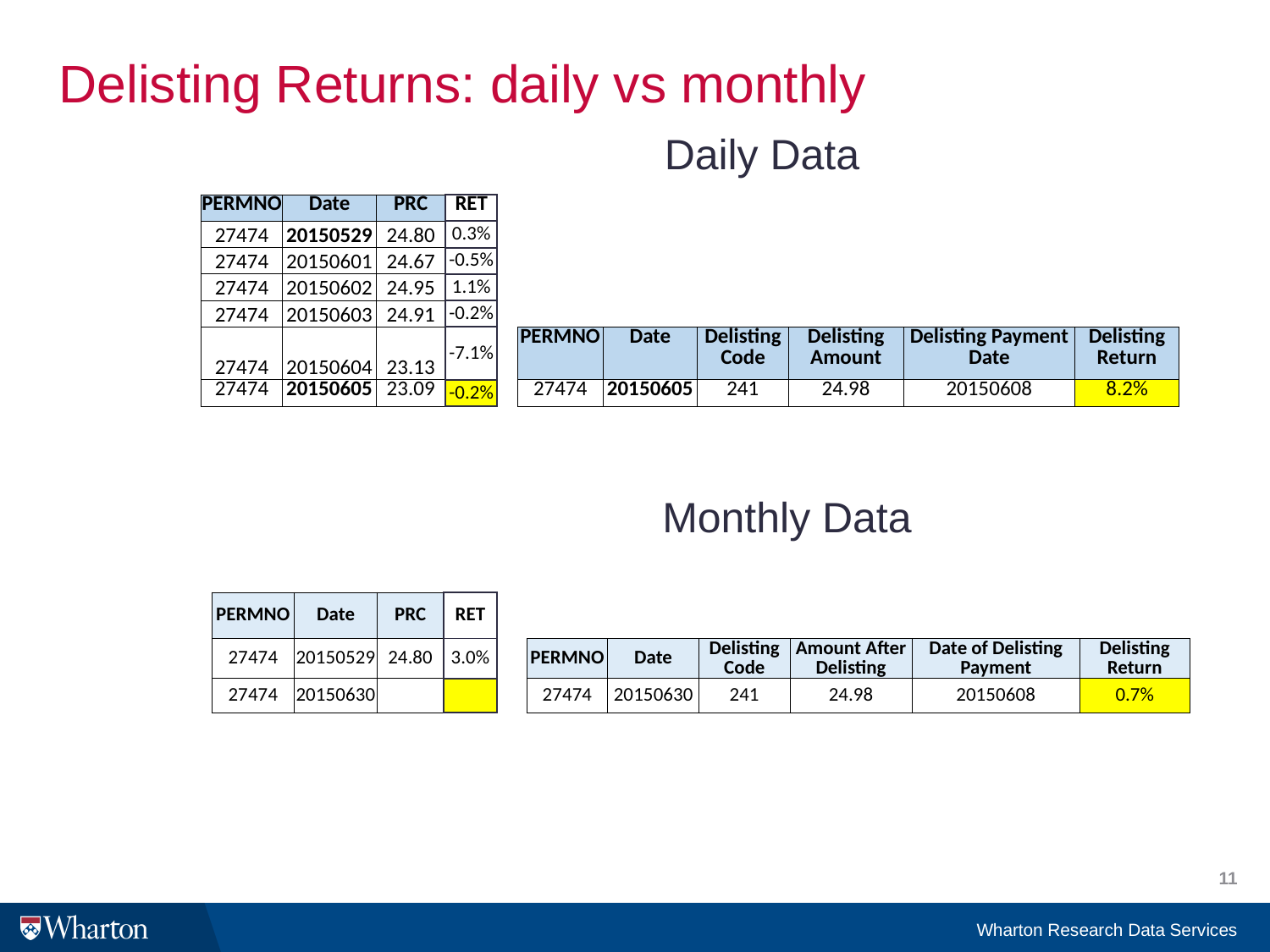

# Delisting Returns: daily vs monthly
Daily Data
| PERMNO | Date | PRC | RET |  |  |  |  |  |  |  |
| --- | --- | --- | --- | --- | --- | --- | --- | --- | --- | --- |
| 27474 | 20150529 | 24.80 | 0.3% |  |  |  |  |  |  |  |
| 27474 | 20150601 | 24.67 | -0.5% |  |  |  |  |  |  |  |
| 27474 | 20150602 | 24.95 | 1.1% |  |  |  |  |  |  |  |
| 27474 | 20150603 | 24.91 | -0.2% |  |  |  |  |  |  |  |
| 27474 | 20150604 | 23.13 | -7.1% |  | PERMNO | Date | Delisting Code | Delisting Amount | Delisting Payment Date | Delisting Return |
| 27474 | 20150605 | 23.09 | -0.2% |  | 27474 | 20150605 | 241 | 24.98 | 20150608 | 8.2% |
Monthly Data
| PERMNO | Date | PRC | RET |  |  |  |  |  |  |  |
| --- | --- | --- | --- | --- | --- | --- | --- | --- | --- | --- |
| 27474 | 20150529 | 24.80 | 3.0% |  | PERMNO | Date | Delisting Code | Amount After Delisting | Date of Delisting Payment | Delisting Return |
| 27474 | 20150630 |  |  |  | 27474 | 20150630 | 241 | 24.98 | 20150608 | 0.7% |

11
Wharton Research Data Services